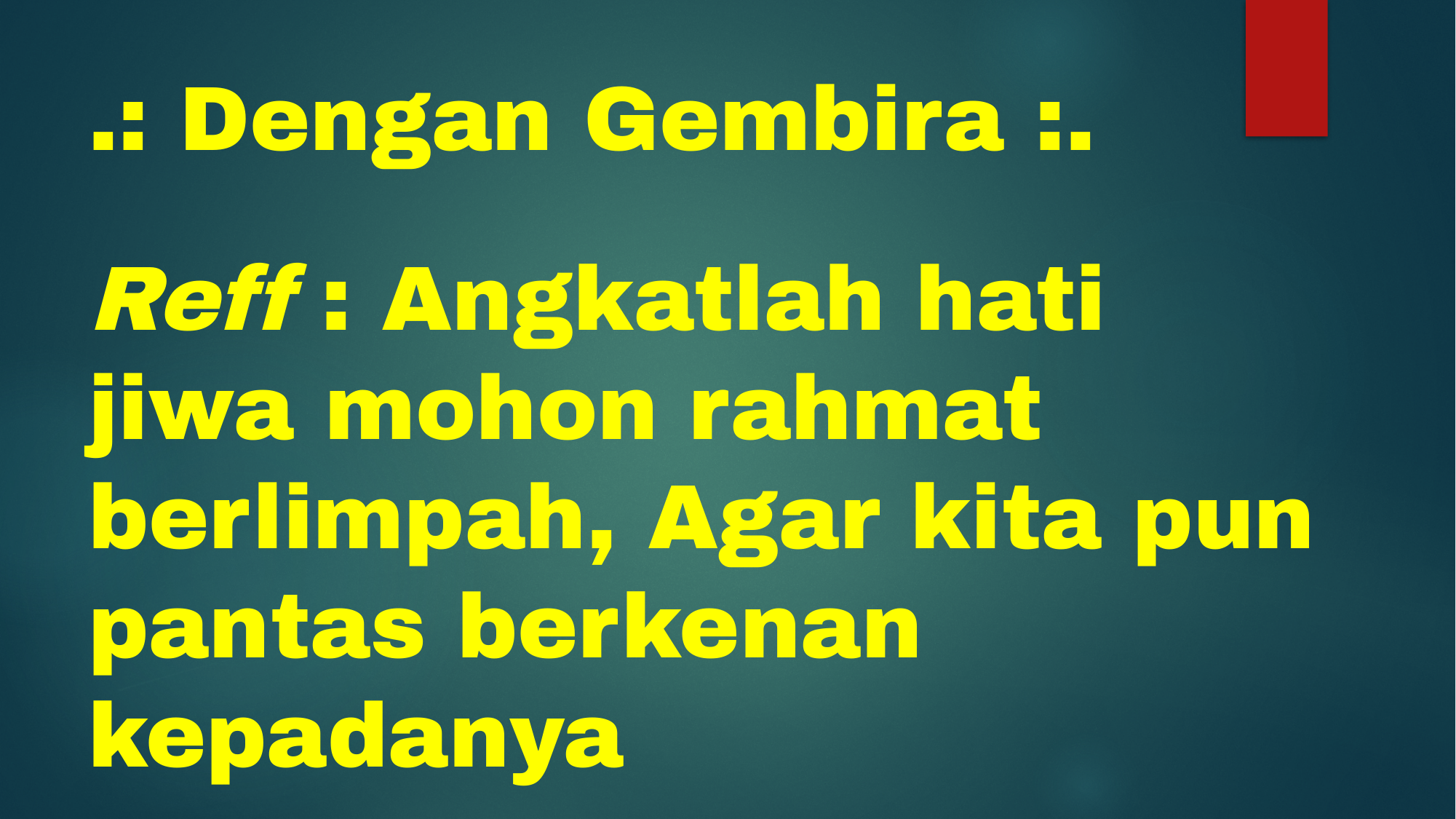

# .: Dengan Gembira :.
Reff : Angkatlah hati jiwa mohon rahmat berlimpah, Agar kita pun pantas berkenan kepadanya